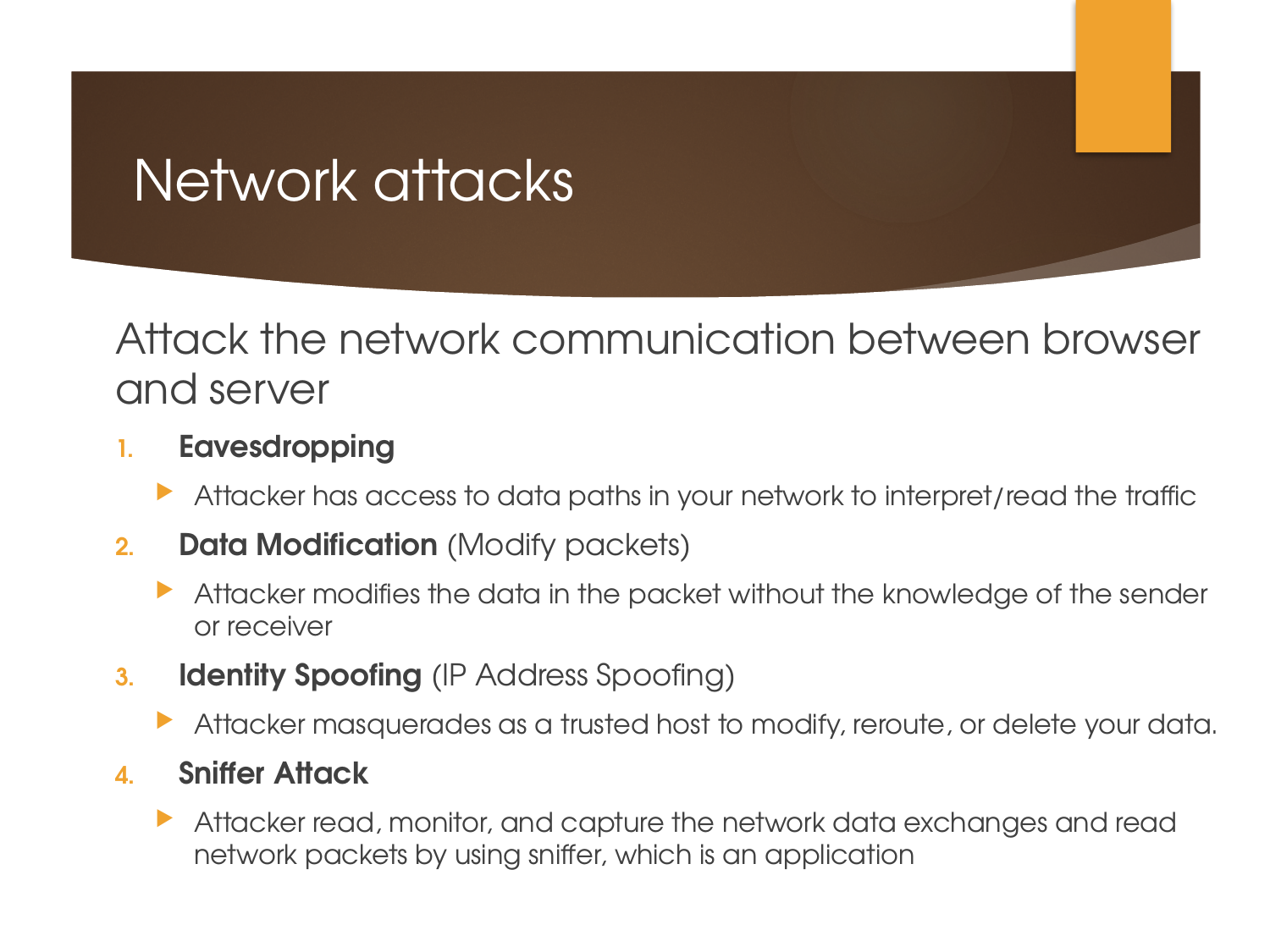

# Network attacks
Attack the network communication between browser and server
Eavesdropping
Attacker has access to data paths in your network to interpret/read the traffic
Data Modification (Modify packets)
Attacker modifies the data in the packet without the knowledge of the sender or receiver
Identity Spoofing (IP Address Spoofing)
Attacker masquerades as a trusted host to modify, reroute, or delete your data.
Sniffer Attack
Attacker read, monitor, and capture the network data exchanges and read network packets by using sniffer, which is an application